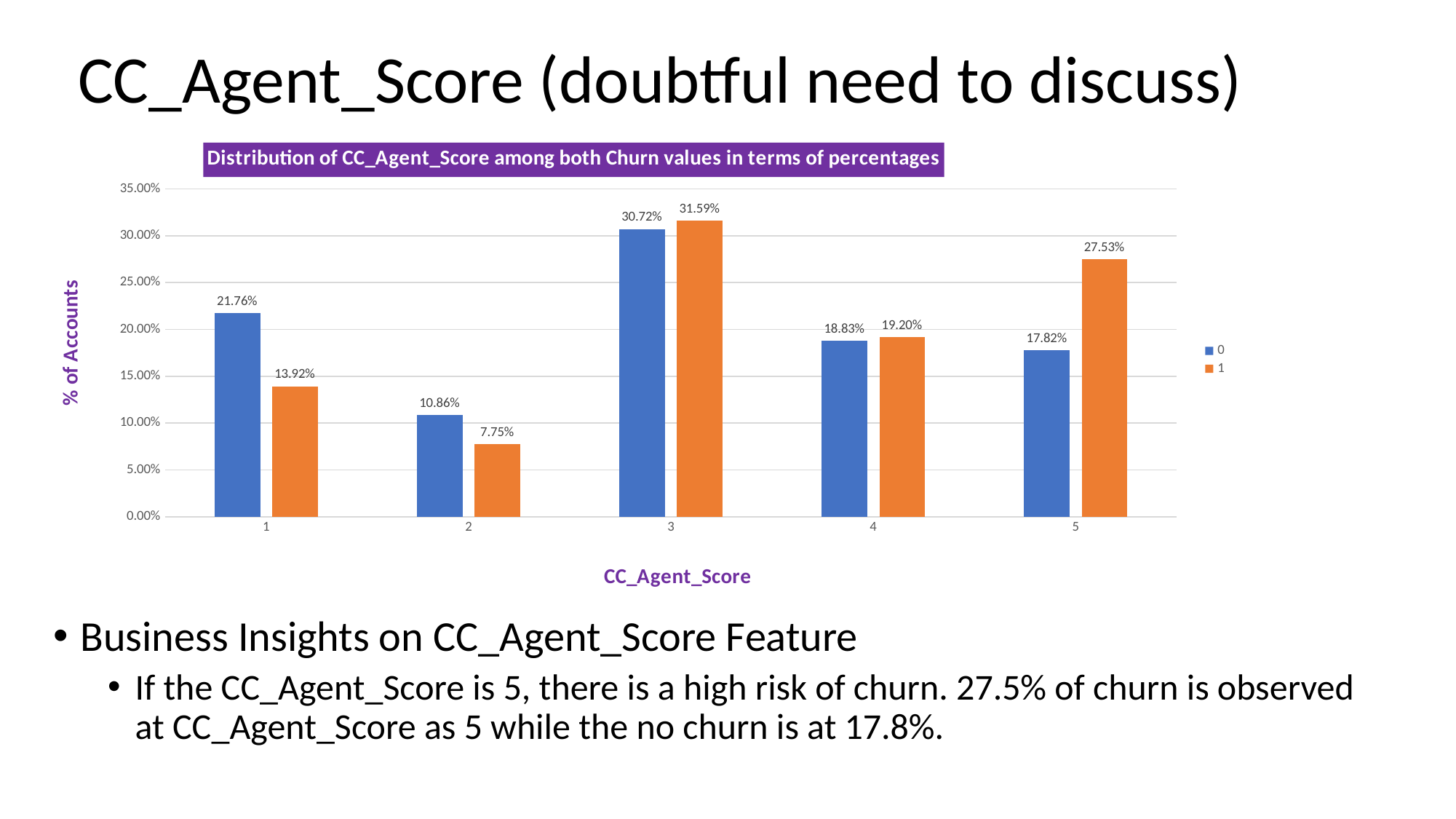

# CC_Agent_Score (doubtful need to discuss)

### Chart: Distribution of CC_Agent_Score among both Churn values in terms of percentages

| Category | 0 | 1 |
|---|---|---|
| 1 | 0.2176420333190944 | 0.13924050632911392 |
| 2 | 0.10860743272105938 | 0.07753164556962025 |
| 3 | 0.3072404955147373 | 0.3159282700421941 |
| 4 | 0.18827424177701838 | 0.19198312236286919 |
| 5 | 0.17823579666809056 | 0.27531645569620256 |
Business Insights on CC_Agent_Score Feature
If the CC_Agent_Score is 5, there is a high risk of churn. 27.5% of churn is observed at CC_Agent_Score as 5 while the no churn is at 17.8%.